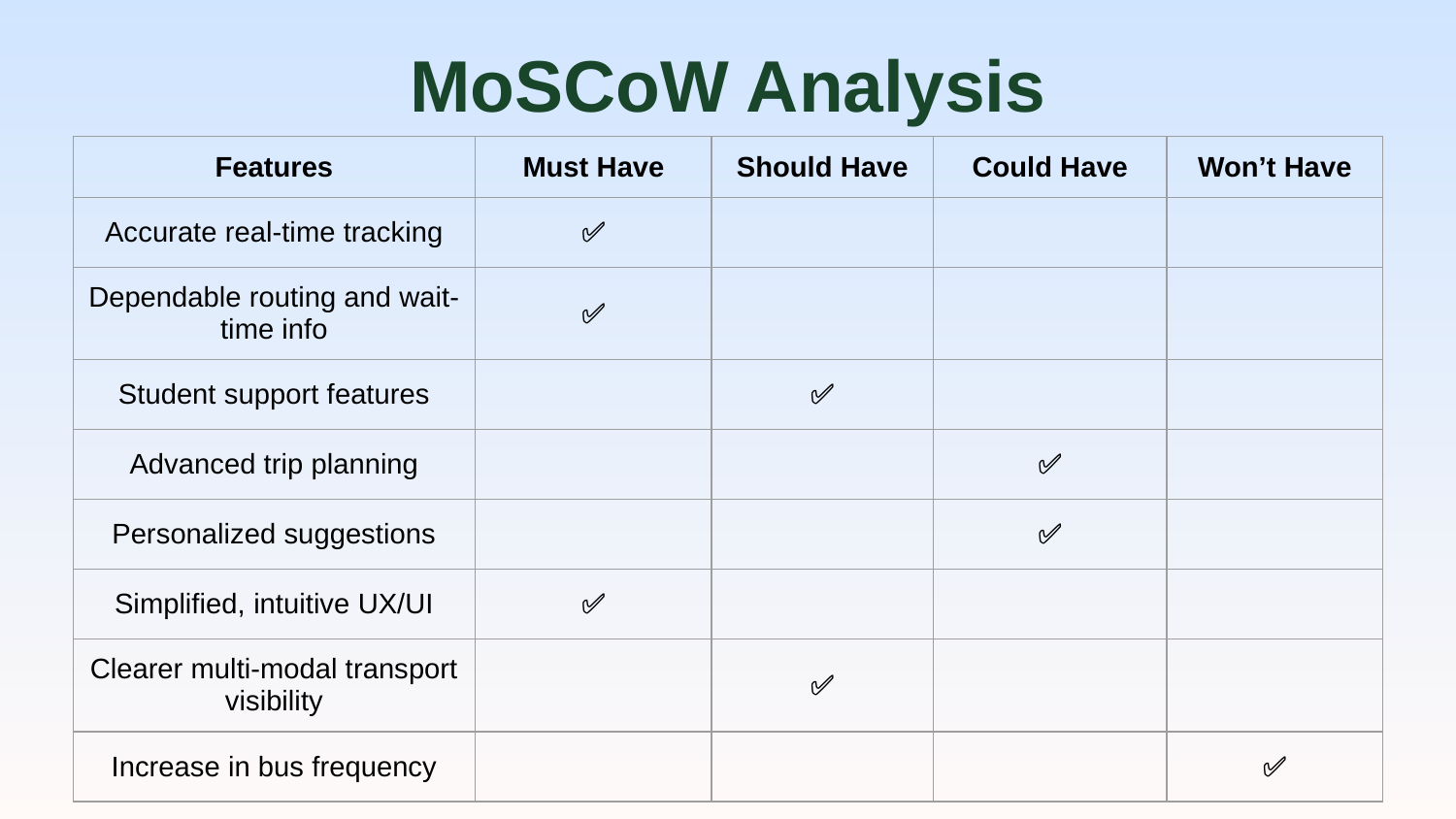

# MoSCoW Analysis
| Features | Must Have | Should Have | Could Have | Won’t Have |
| --- | --- | --- | --- | --- |
| Accurate real-time tracking | ✅ |  |  |  |
| Dependable routing and wait-time info | ✅ |  |  |  |
| Student support features |  | ✅ |  |  |
| Advanced trip planning |  |  | ✅ |  |
| Personalized suggestions |  |  | ✅ |  |
| Simplified, intuitive UX/UI | ✅ |  |  |  |
| Clearer multi-modal transport visibility |  | ✅ |  |  |
| Increase in bus frequency |  |  |  | ✅ |